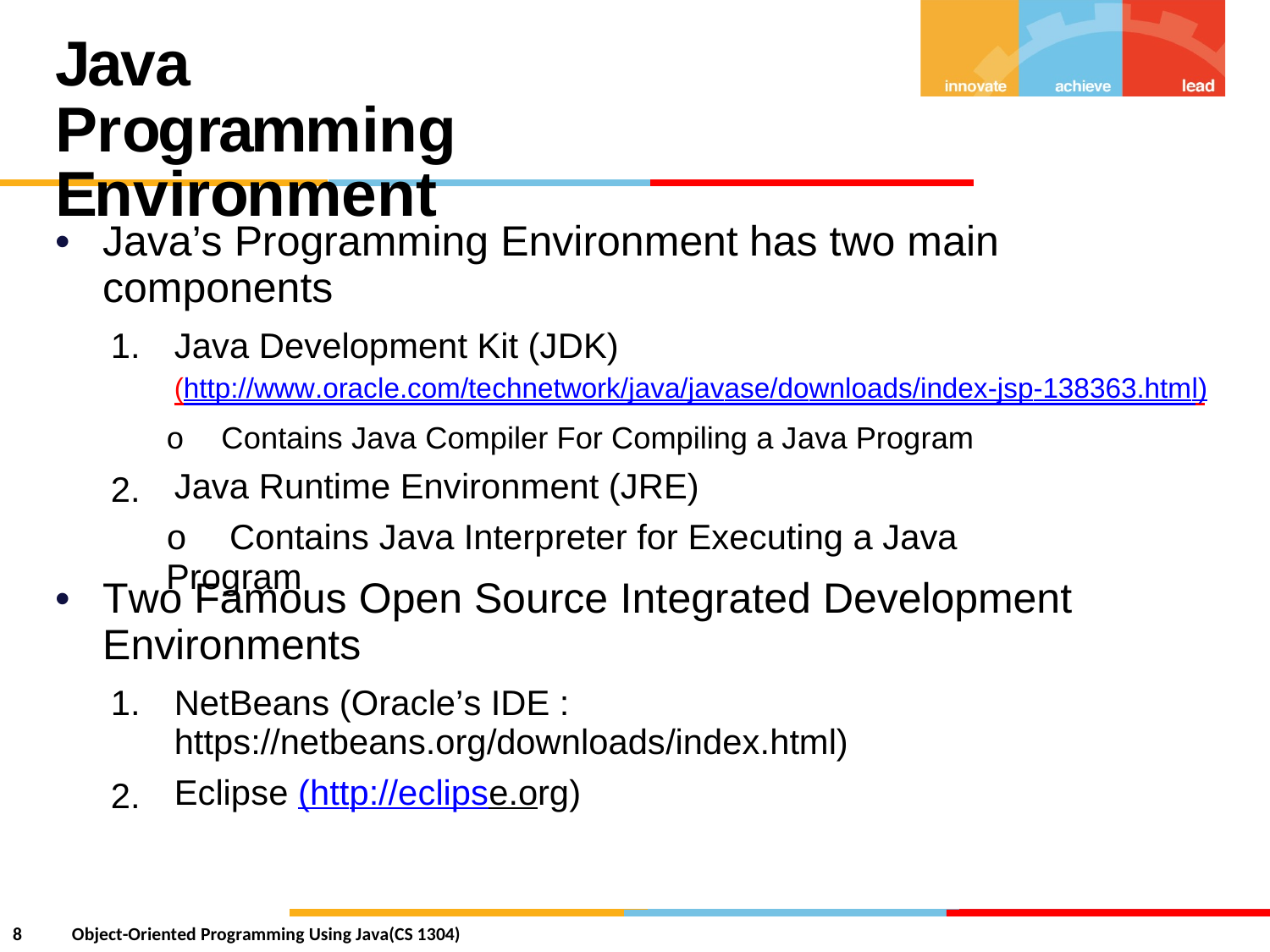

Java Programming
Environment

•
Java’s Programming Environment
components
has two main
1.
Java Development Kit (JDK)
(http://www.oracle.com/technetwork/java/javase/downloads/index-jsp-138363.html)

o  Contains Java Compiler For Compiling a Java Program
Java Runtime Environment (JRE)
o  Contains Java Interpreter for Executing a Java Program
2.
•
Two Famous Open Source Integrated Development
Environments
1.
NetBeans (Oracle’s IDE :
https://netbeans.org/downloads/index.html)
Eclipse (http://eclipse.org)
2.

8
Object-Oriented Programming Using Java(CS 1304)